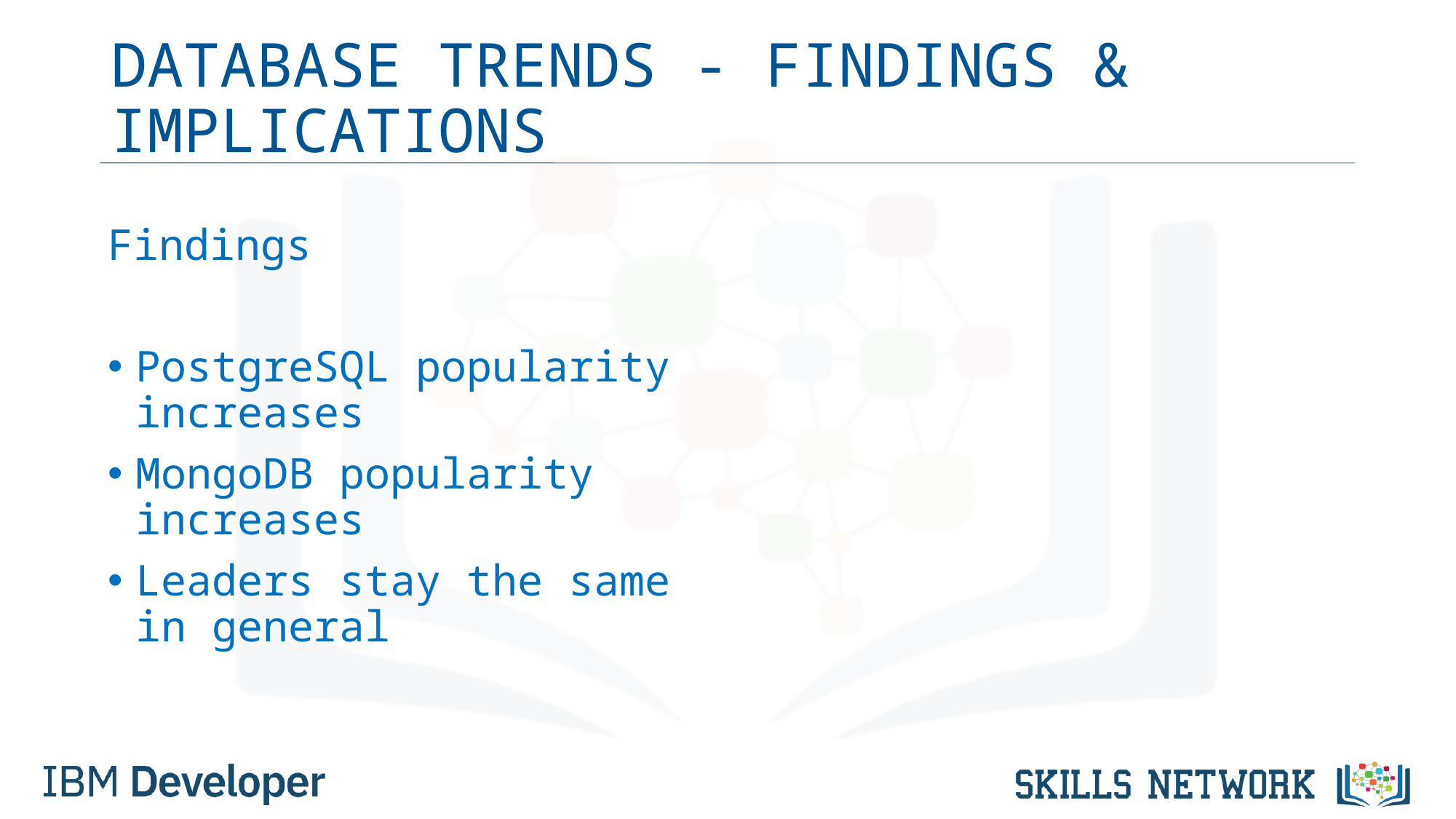

# DATABASE TRENDS - FINDINGS & IMPLICATIONS
Findings

PostgreSQL popularity increases
MongoDB popularity increases
Leaders stay the same in general